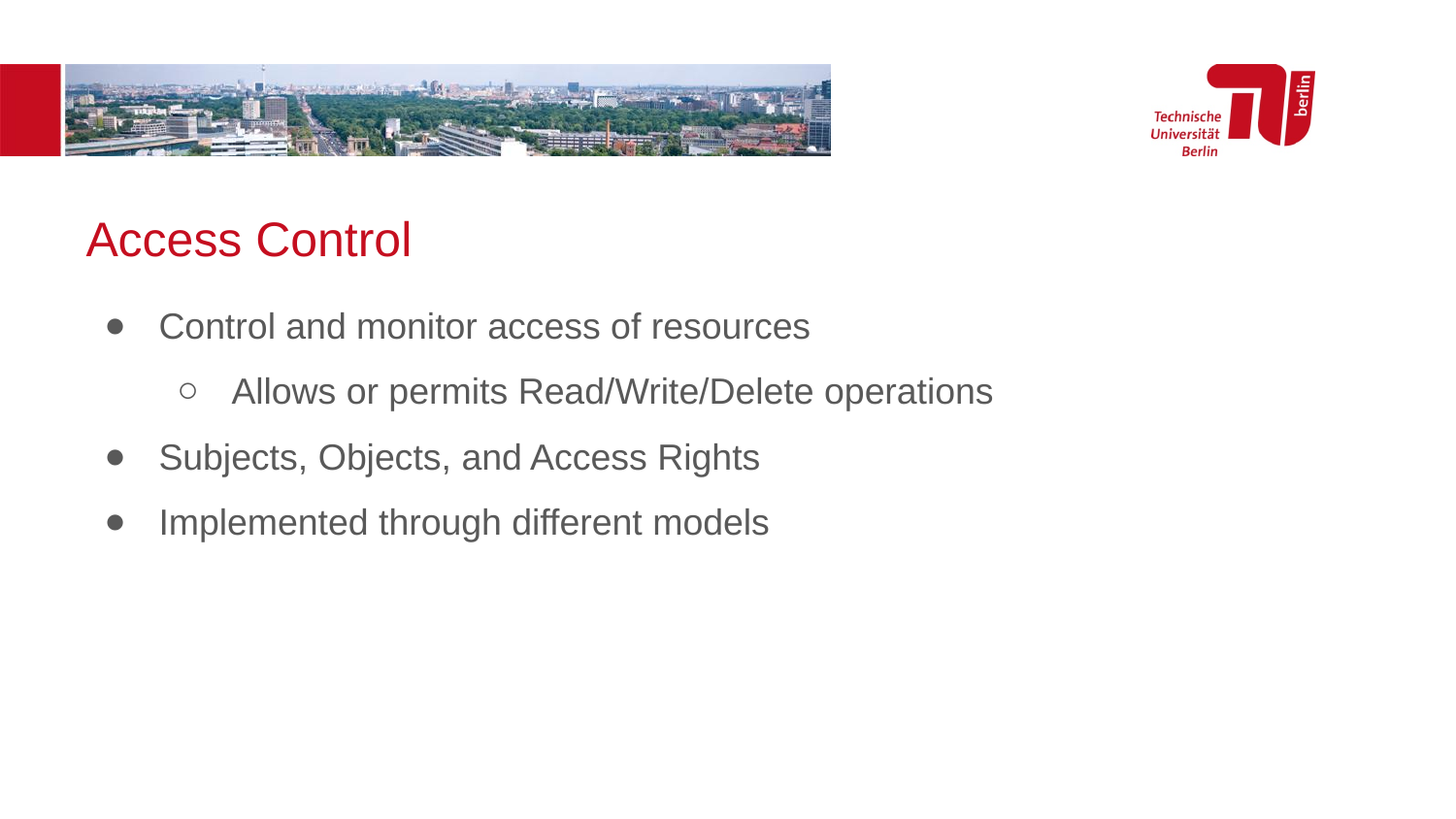

# Access Control
Control and monitor access of resources
Allows or permits Read/Write/Delete operations
Subjects, Objects, and Access Rights
Implemented through different models